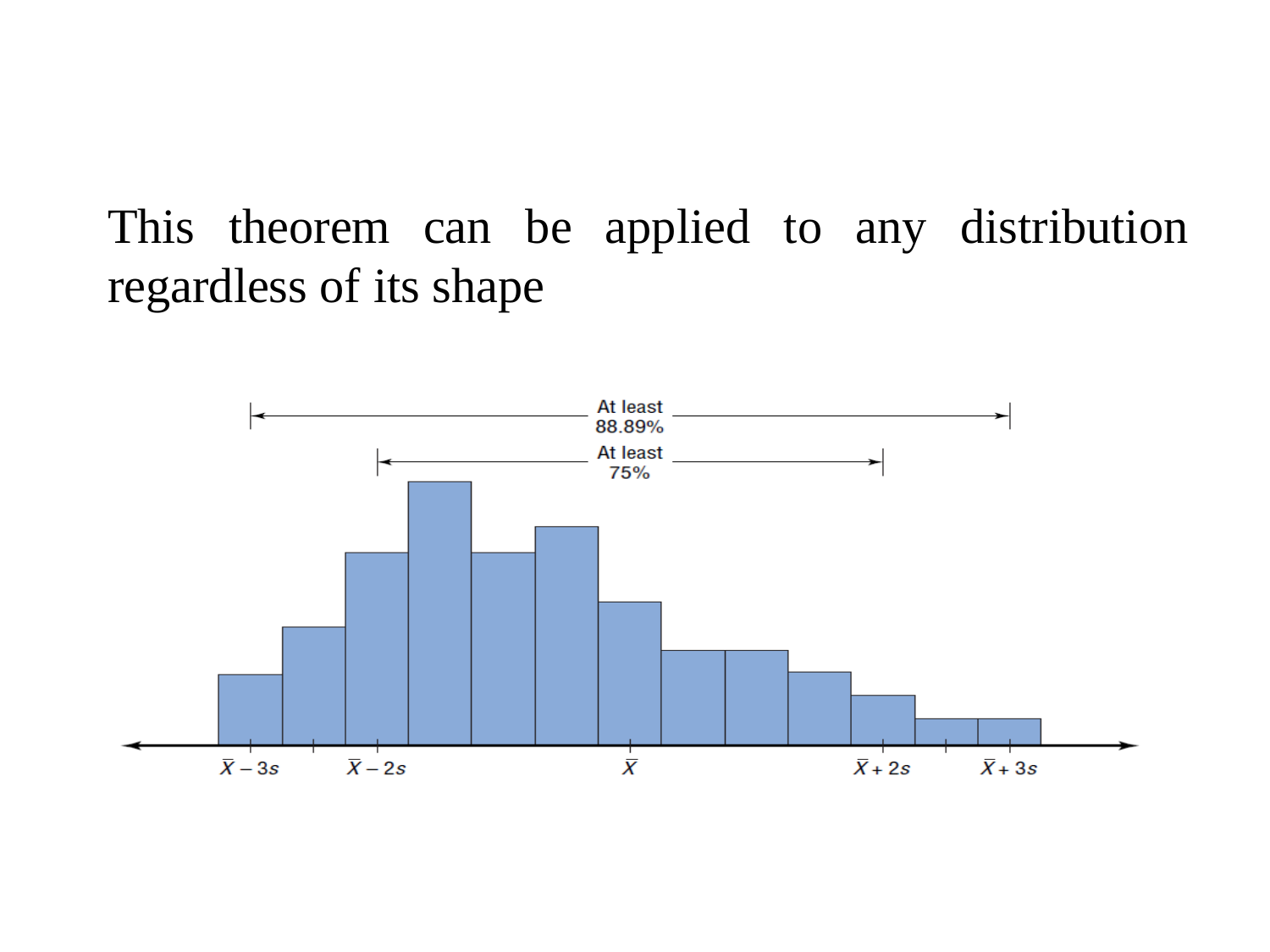

This
theorem
can
be
applied
to
any
distribution
regardless
of
its
shape